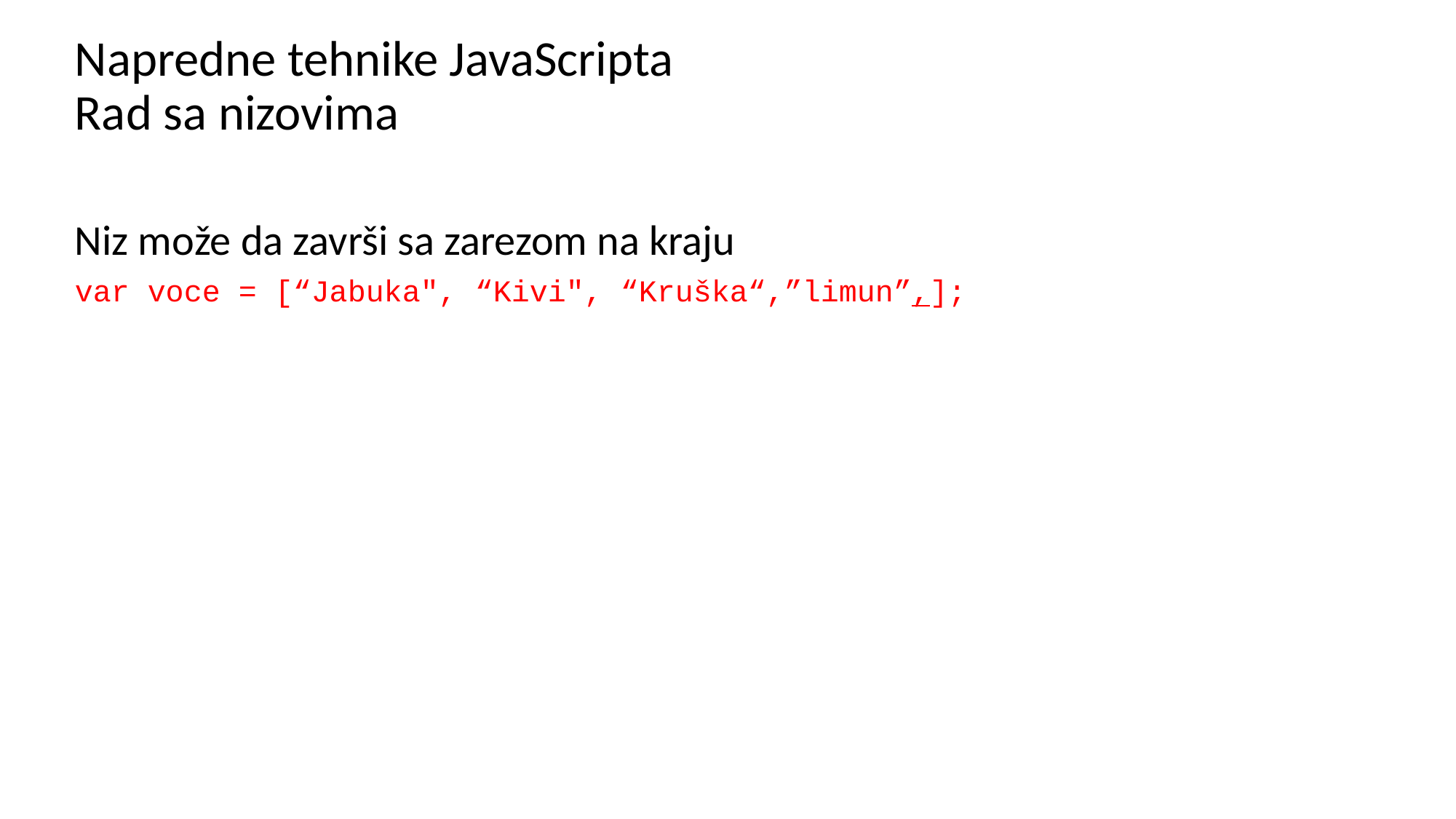

# Napredne tehnike JavaScripta Rad sa nizovima
Niz može da završi sa zarezom na kraju
var voce = [“Jabuka", “Kivi", “Kruška“,”limun”,];